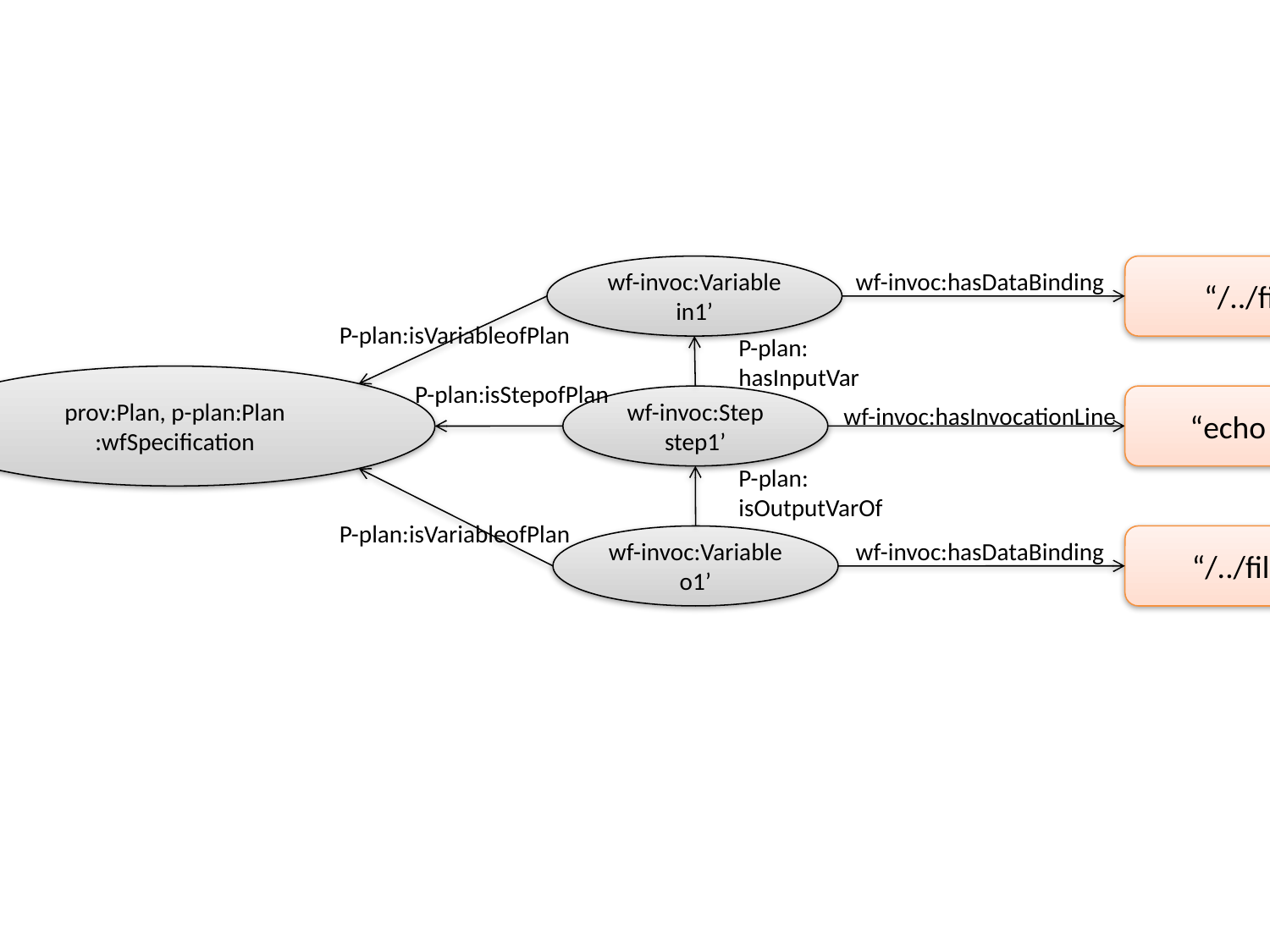

wf-invoc:Variable
in1’
“/../fileIn”
wf-invoc:hasDataBinding
P-plan:isVariableofPlan
P-plan:
hasInputVar
prov:Plan, p-plan:Plan
:wfSpecification
P-plan:isStepofPlan
wf-invoc:Step
step1’
“echo hello”
wf-invoc:hasInvocationLine
P-plan:
isOutputVarOf
P-plan:isVariableofPlan
wf-invoc:Variable
o1’
“/../fileOut”
wf-invoc:hasDataBinding